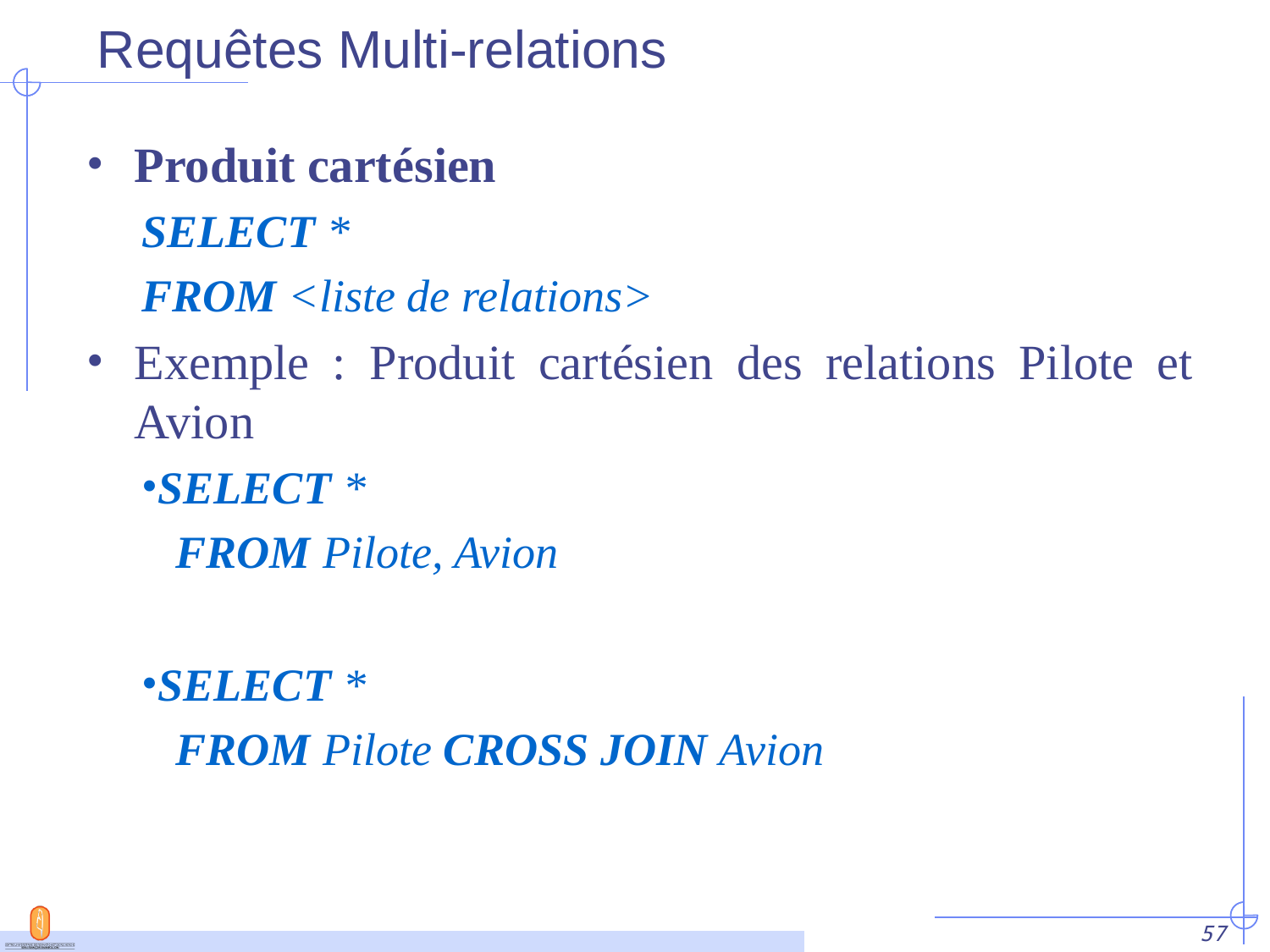

# Requêtes Multi-relations
Produit cartésien
SELECT *
FROM <liste de relations>
Exemple : Produit cartésien des relations Pilote et Avion
SELECT *
   FROM Pilote, Avion

SELECT *
   FROM Pilote CROSS JOIN Avion
57